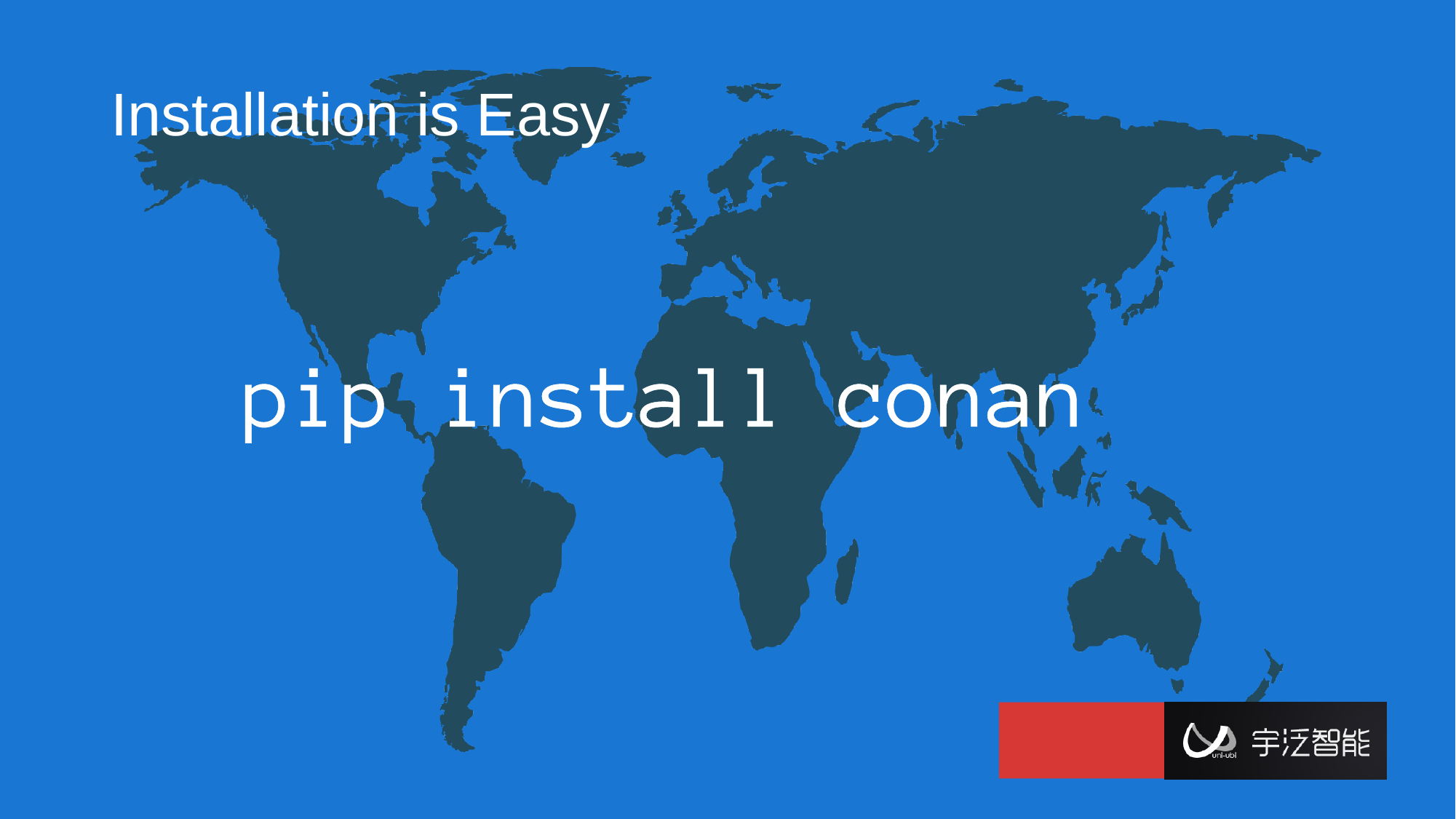

# Installation is Easy
pip install conan